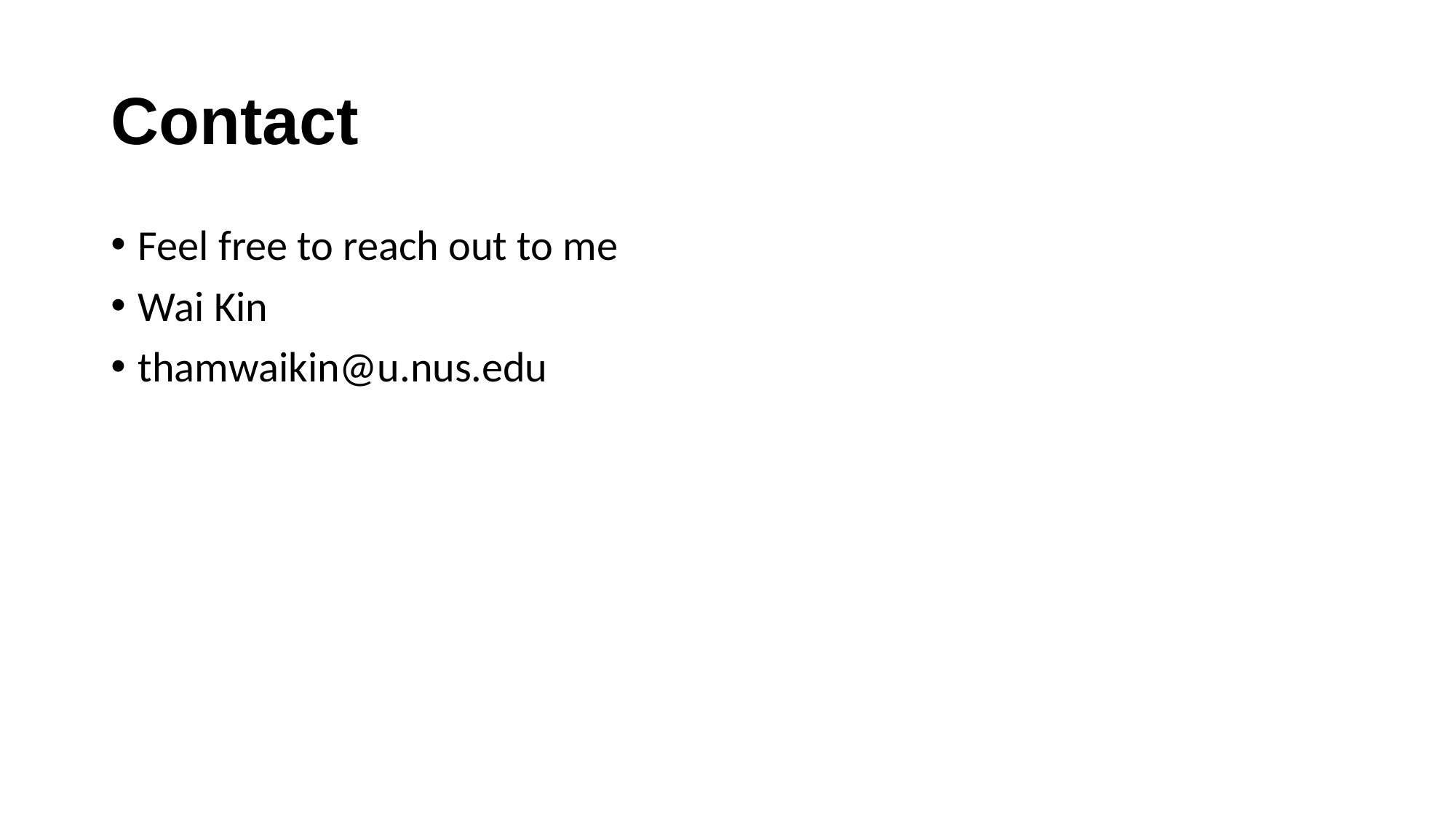

# Contact
Feel free to reach out to me
Wai Kin
thamwaikin@u.nus.edu